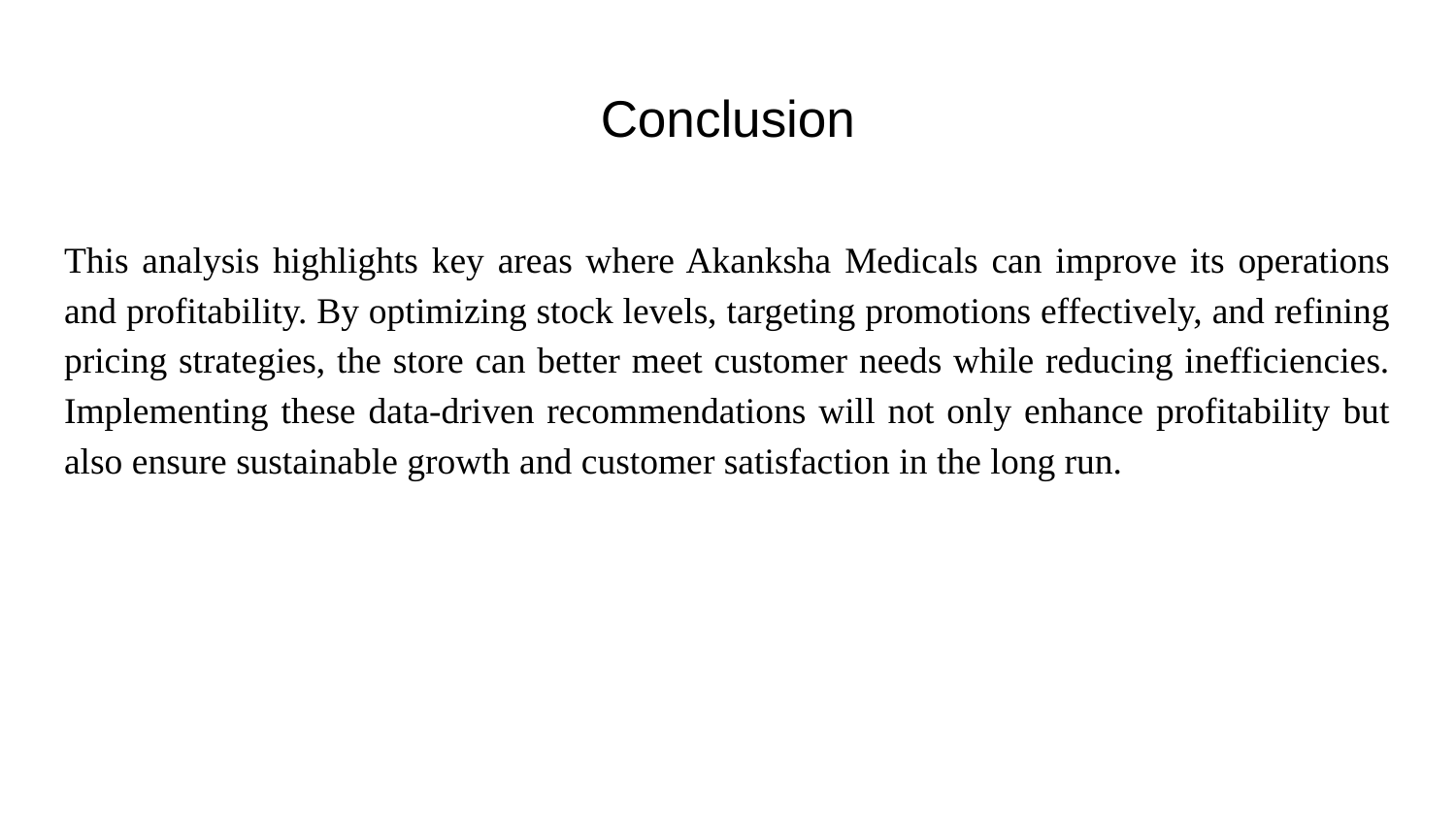

# Conclusion
This analysis highlights key areas where Akanksha Medicals can improve its operations and profitability. By optimizing stock levels, targeting promotions effectively, and refining pricing strategies, the store can better meet customer needs while reducing inefficiencies. Implementing these data-driven recommendations will not only enhance profitability but also ensure sustainable growth and customer satisfaction in the long run.